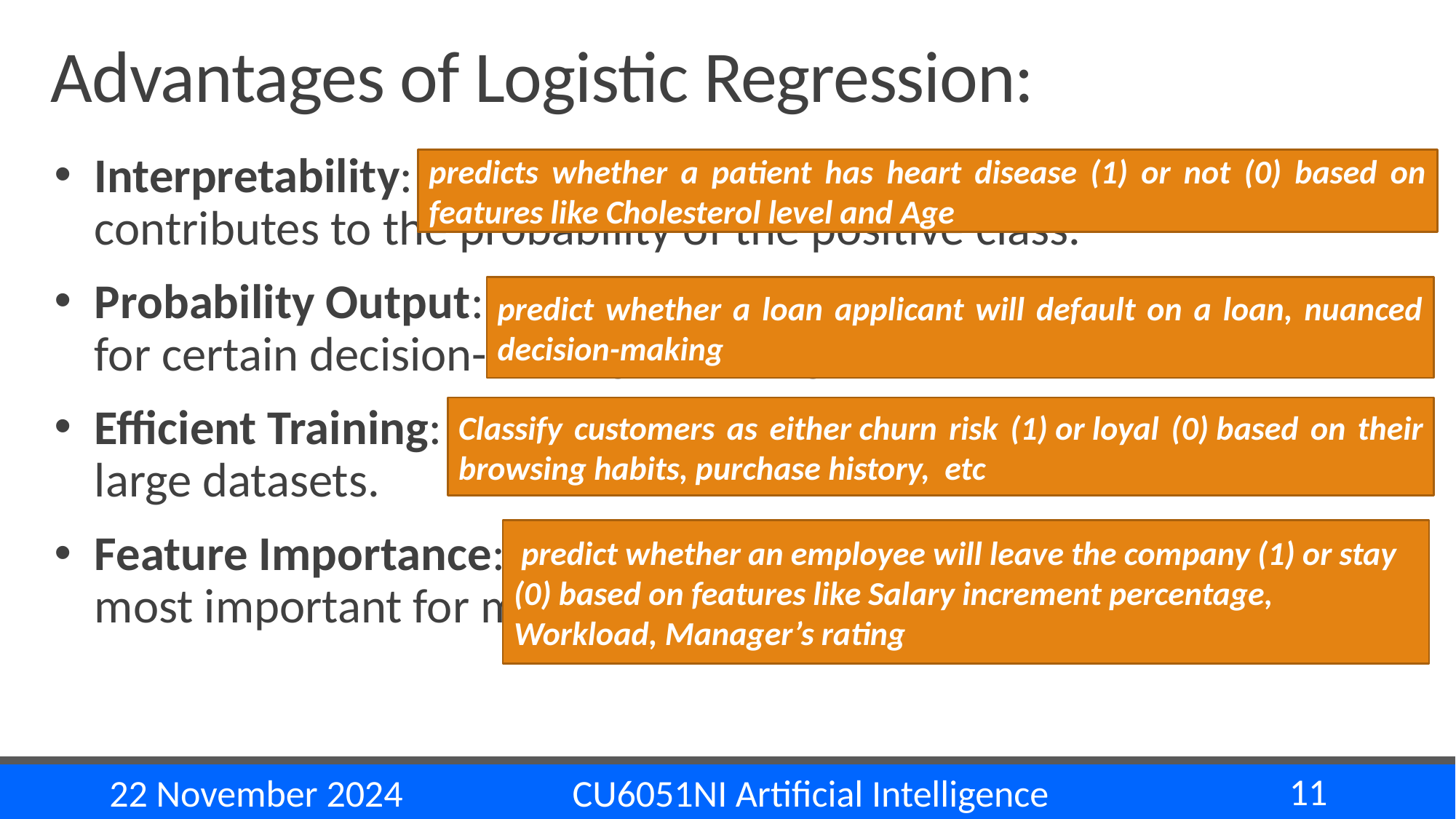

# Advantages of Logistic Regression:
Interpretability: The coefficients tell you how each feature contributes to the probability of the positive class.
Probability Output: It outputs probabilities, which can be useful for certain decision-making tasks (e.g., in healthcare).
Efficient Training: It's computationally efficient and works well with large datasets.
Feature Importance: Logistic regression shows which features are most important for making predictions.

predicts whether a patient has heart disease (1) or not (0) based on features like Cholesterol level and Age
predict whether a loan applicant will default on a loan, nuanced decision-making
Classify customers as either churn risk (1) or loyal (0) based on their browsing habits, purchase history,  etc
 predict whether an employee will leave the company (1) or stay (0) based on features like Salary increment percentage, Workload, Manager’s rating
11
CU6051NI Artificial Intelligence
22 November 2024